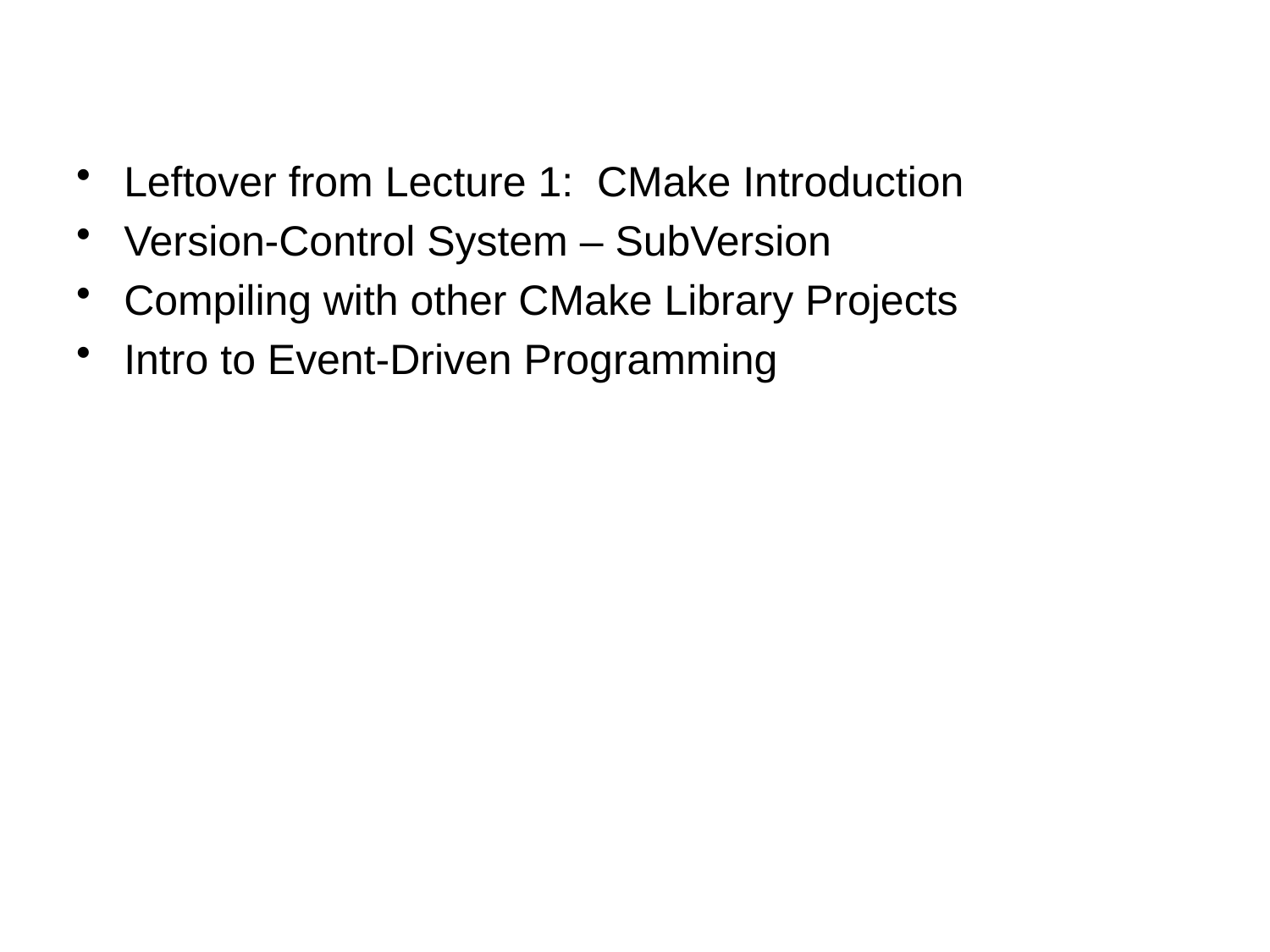

#
Leftover from Lecture 1:  CMake Introduction
Version-Control System – SubVersion
Compiling with other CMake Library Projects
Intro to Event-Driven Programming